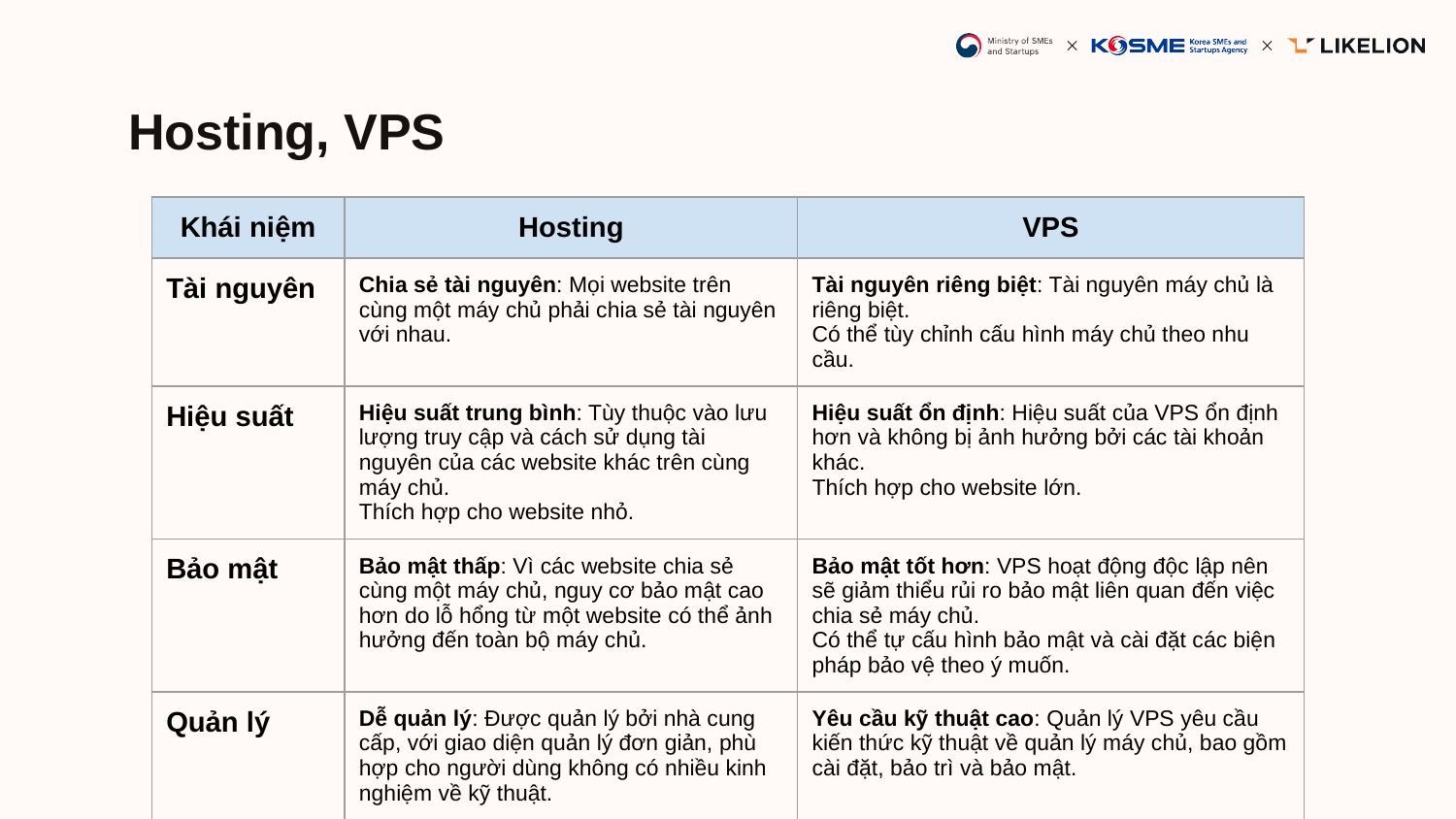

# Hosting, VPS
| Khái niệm | Hosting | VPS |
| --- | --- | --- |
| Tài nguyên | Chia sẻ tài nguyên: Mọi website trên cùng một máy chủ phải chia sẻ tài nguyên với nhau. | Tài nguyên riêng biệt: Tài nguyên máy chủ là riêng biệt. Có thể tùy chỉnh cấu hình máy chủ theo nhu cầu. |
| Hiệu suất | Hiệu suất trung bình: Tùy thuộc vào lưu lượng truy cập và cách sử dụng tài nguyên của các website khác trên cùng máy chủ. Thích hợp cho website nhỏ. | Hiệu suất ổn định: Hiệu suất của VPS ổn định hơn và không bị ảnh hưởng bởi các tài khoản khác. Thích hợp cho website lớn. |
| Bảo mật | Bảo mật thấp: Vì các website chia sẻ cùng một máy chủ, nguy cơ bảo mật cao hơn do lỗ hổng từ một website có thể ảnh hưởng đến toàn bộ máy chủ. | Bảo mật tốt hơn: VPS hoạt động độc lập nên sẽ giảm thiểu rủi ro bảo mật liên quan đến việc chia sẻ máy chủ. Có thể tự cấu hình bảo mật và cài đặt các biện pháp bảo vệ theo ý muốn. |
| Quản lý | Dễ quản lý: Được quản lý bởi nhà cung cấp, với giao diện quản lý đơn giản, phù hợp cho người dùng không có nhiều kinh nghiệm về kỹ thuật. | Yêu cầu kỹ thuật cao: Quản lý VPS yêu cầu kiến thức kỹ thuật về quản lý máy chủ, bao gồm cài đặt, bảo trì và bảo mật. |